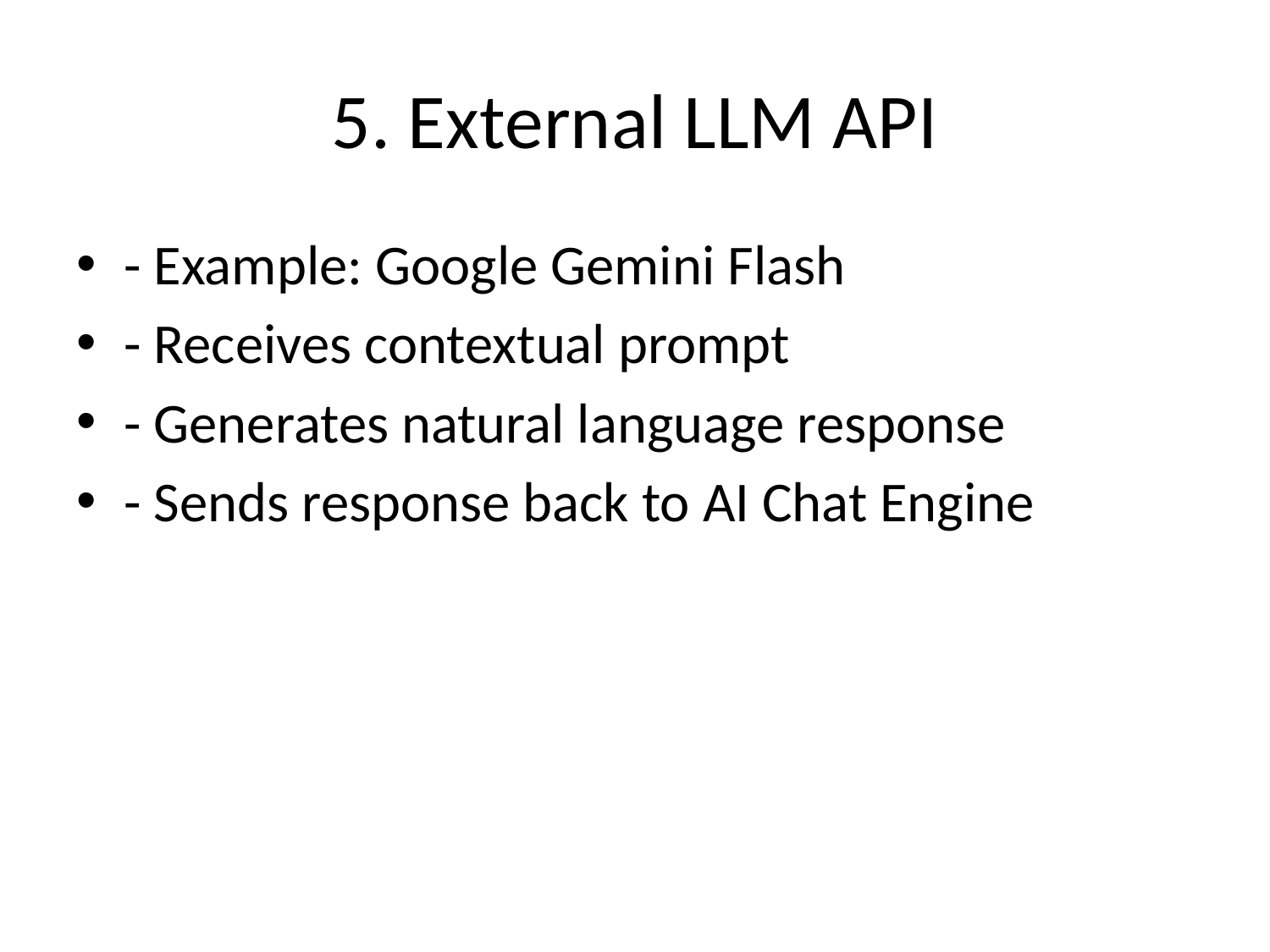

# 5. External LLM API
- Example: Google Gemini Flash
- Receives contextual prompt
- Generates natural language response
- Sends response back to AI Chat Engine